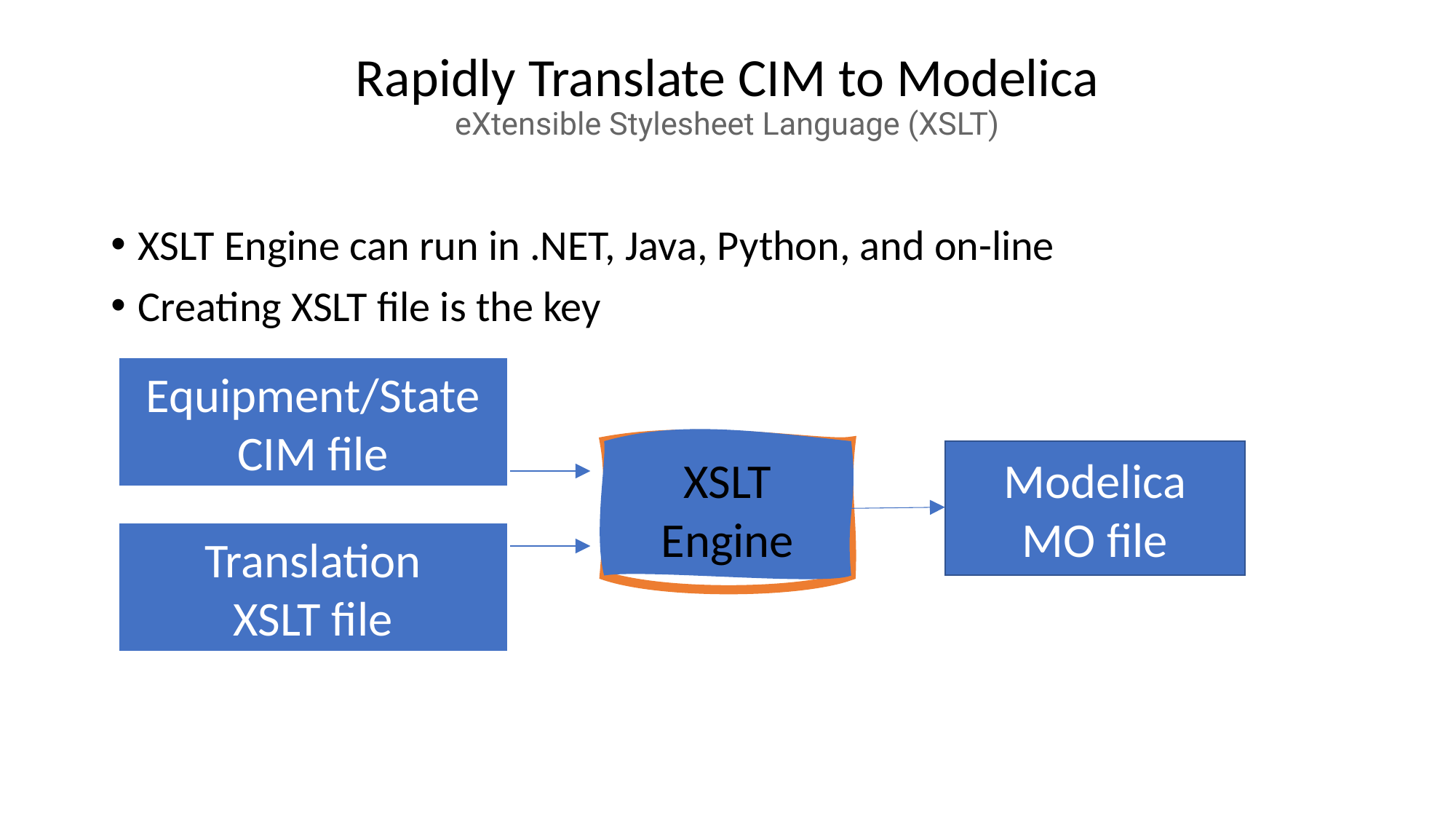

# Rapidly Translate CIM to Modelica eXtensible Stylesheet Language (XSLT)
XSLT Engine can run in .NET, Java, Python, and on-line
Creating XSLT file is the key
Equipment/State
CIM file
Modelica
MO file
XSLT
Engine
Translation
XSLT file